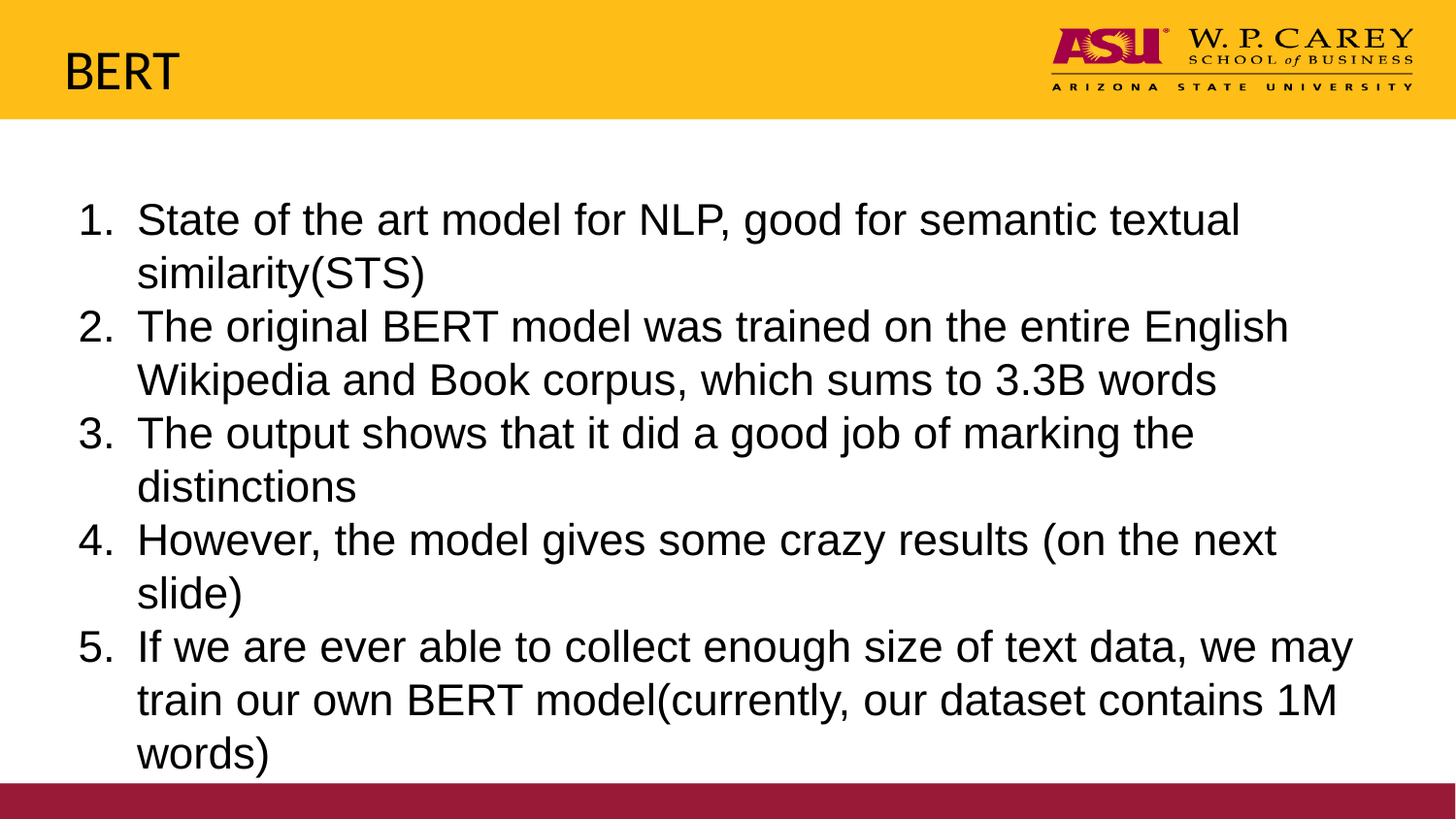

# BERT
State of the art model for NLP, good for semantic textual similarity(STS)
The original BERT model was trained on the entire English Wikipedia and Book corpus, which sums to 3.3B words
The output shows that it did a good job of marking the distinctions
However, the model gives some crazy results (on the next slide)
If we are ever able to collect enough size of text data, we may train our own BERT model(currently, our dataset contains 1M words)